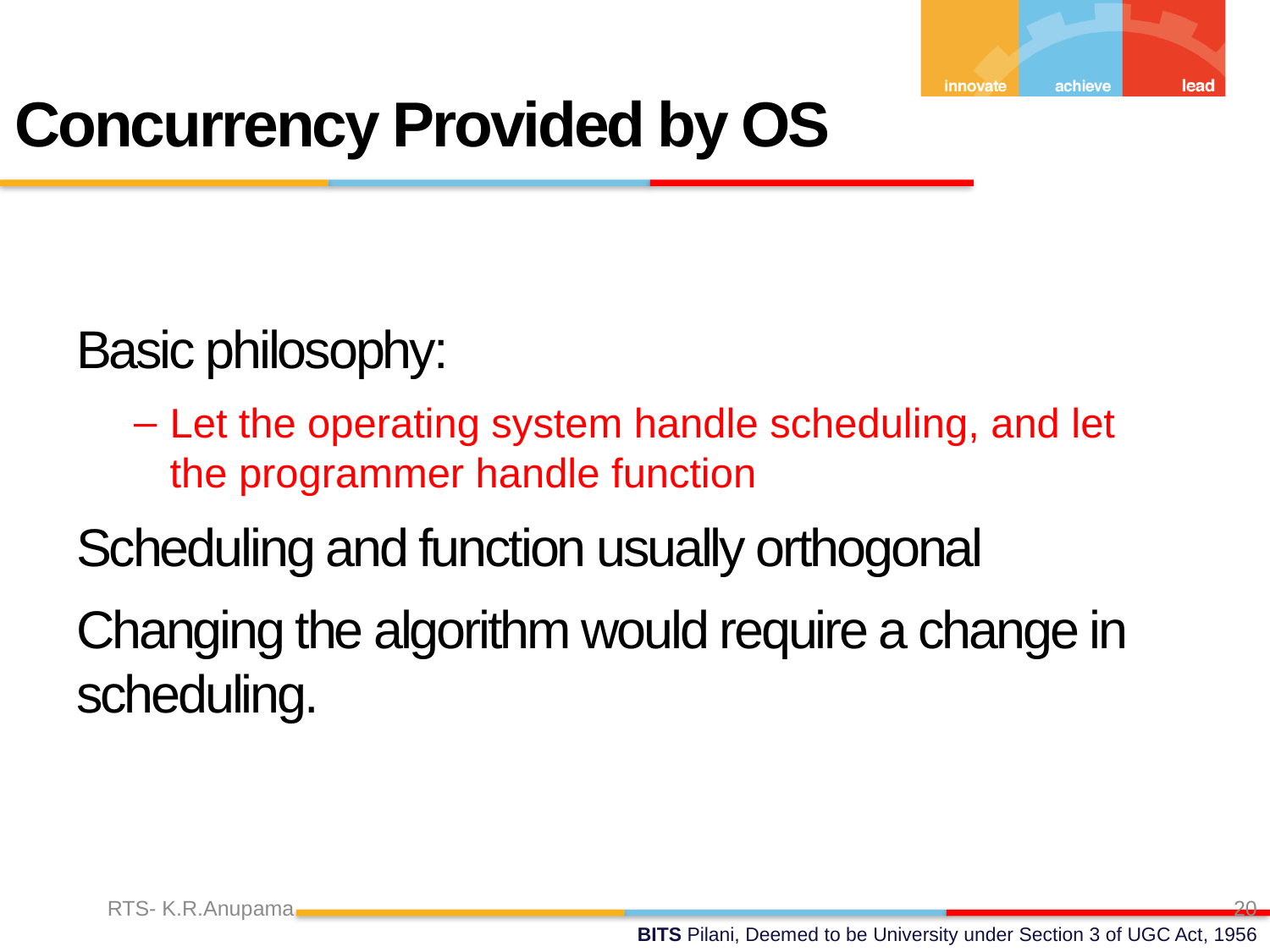

Concurrency Provided by OS

Basic philosophy:
Let the operating system handle scheduling, and let the programmer handle function
Scheduling and function usually orthogonal
Changing the algorithm would require a change in scheduling.
RTS- K.R.Anupama
20